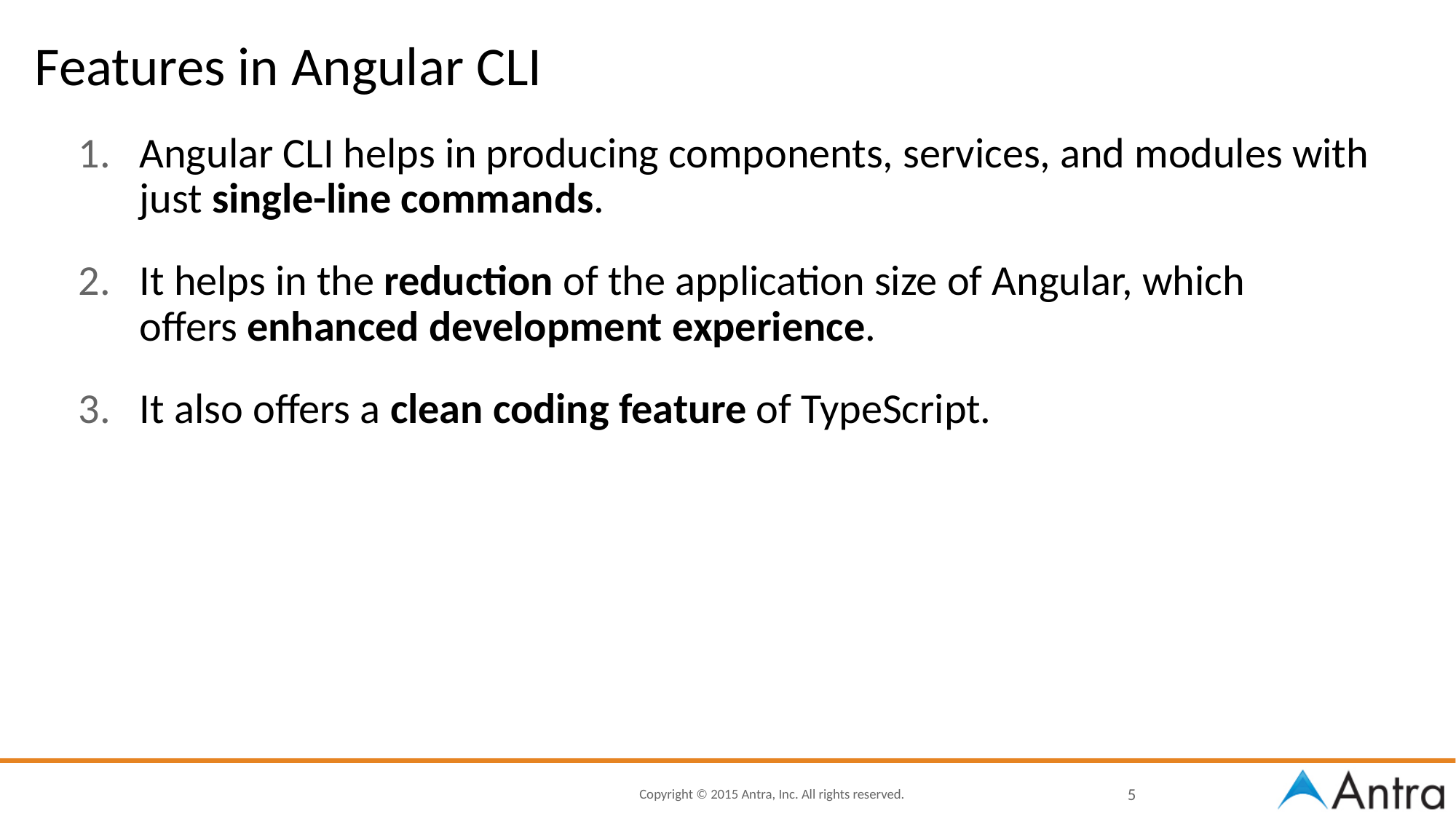

# Features in Angular CLI
Angular CLI helps in producing components, services, and modules with just single-line commands.
It helps in the reduction of the application size of Angular, which offers enhanced development experience.
It also offers a clean coding feature of TypeScript.

5